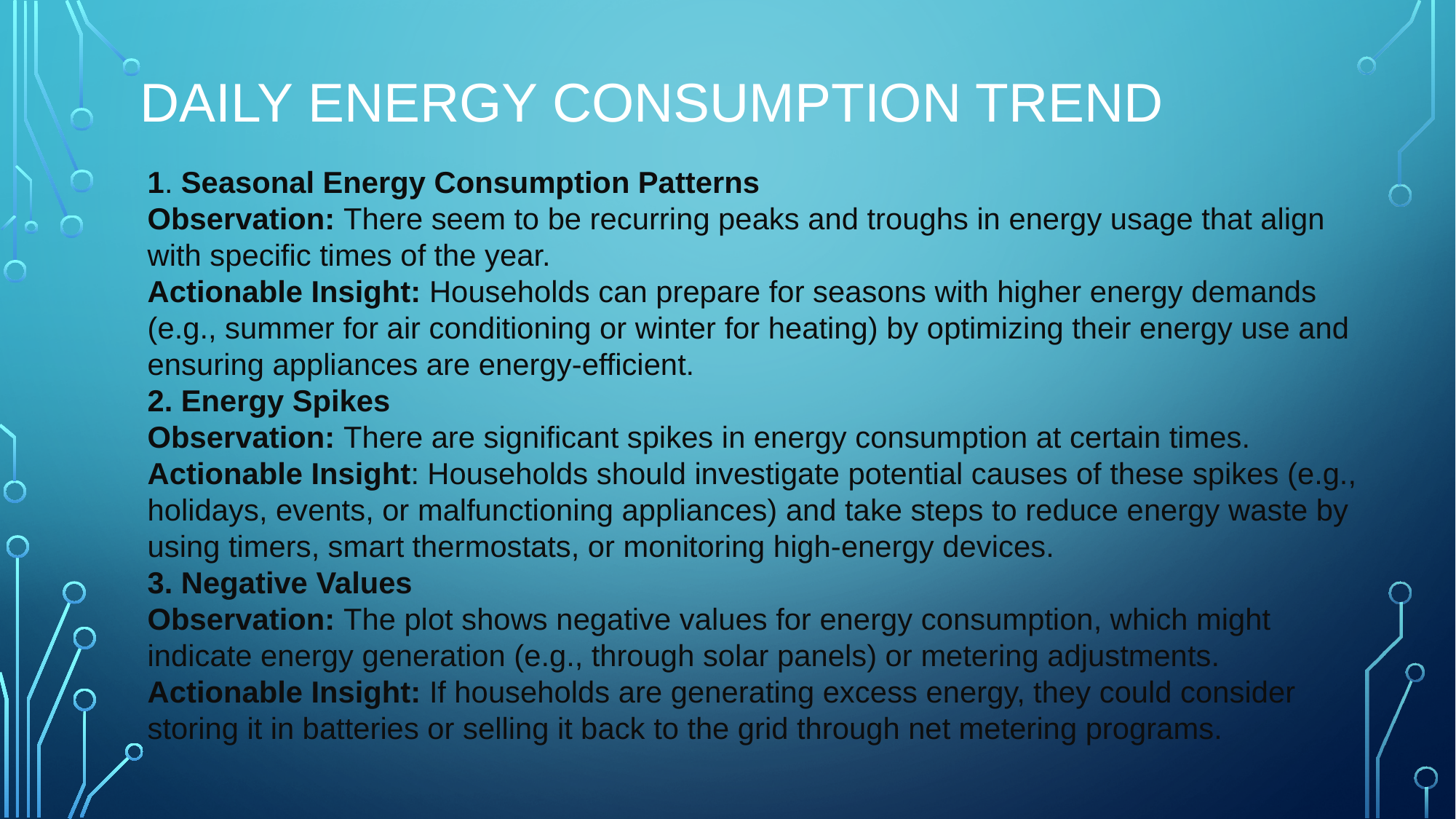

# Daily Energy consumption Trend
1. Seasonal Energy Consumption Patterns
Observation: There seem to be recurring peaks and troughs in energy usage that align with specific times of the year.
Actionable Insight: Households can prepare for seasons with higher energy demands (e.g., summer for air conditioning or winter for heating) by optimizing their energy use and ensuring appliances are energy-efficient.
2. Energy Spikes
Observation: There are significant spikes in energy consumption at certain times.
Actionable Insight: Households should investigate potential causes of these spikes (e.g., holidays, events, or malfunctioning appliances) and take steps to reduce energy waste by using timers, smart thermostats, or monitoring high-energy devices.
3. Negative Values
Observation: The plot shows negative values for energy consumption, which might indicate energy generation (e.g., through solar panels) or metering adjustments.
Actionable Insight: If households are generating excess energy, they could consider storing it in batteries or selling it back to the grid through net metering programs.